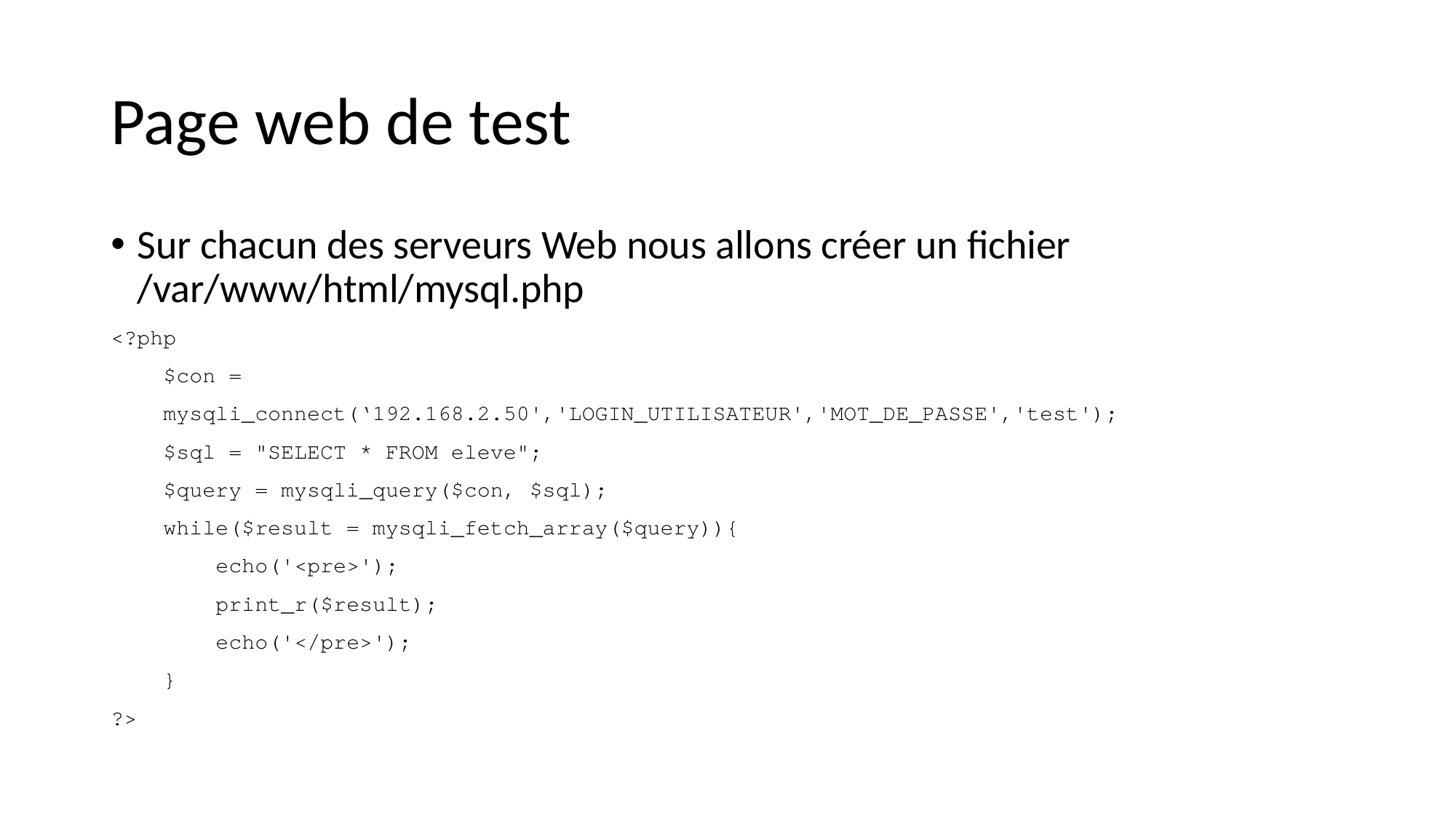

# Page web de test
Sur chacun des serveurs Web nous allons créer un fichier /var/www/html/mysql.php
<?php
    $con =
    mysqli_connect(‘192.168.2.50','LOGIN_UTILISATEUR','MOT_DE_PASSE','test');
    $sql = "SELECT * FROM eleve";
    $query = mysqli_query($con, $sql);
    while($result = mysqli_fetch_array($query)){
        echo('<pre>');
        print_r($result);
        echo('</pre>');
    }
?>